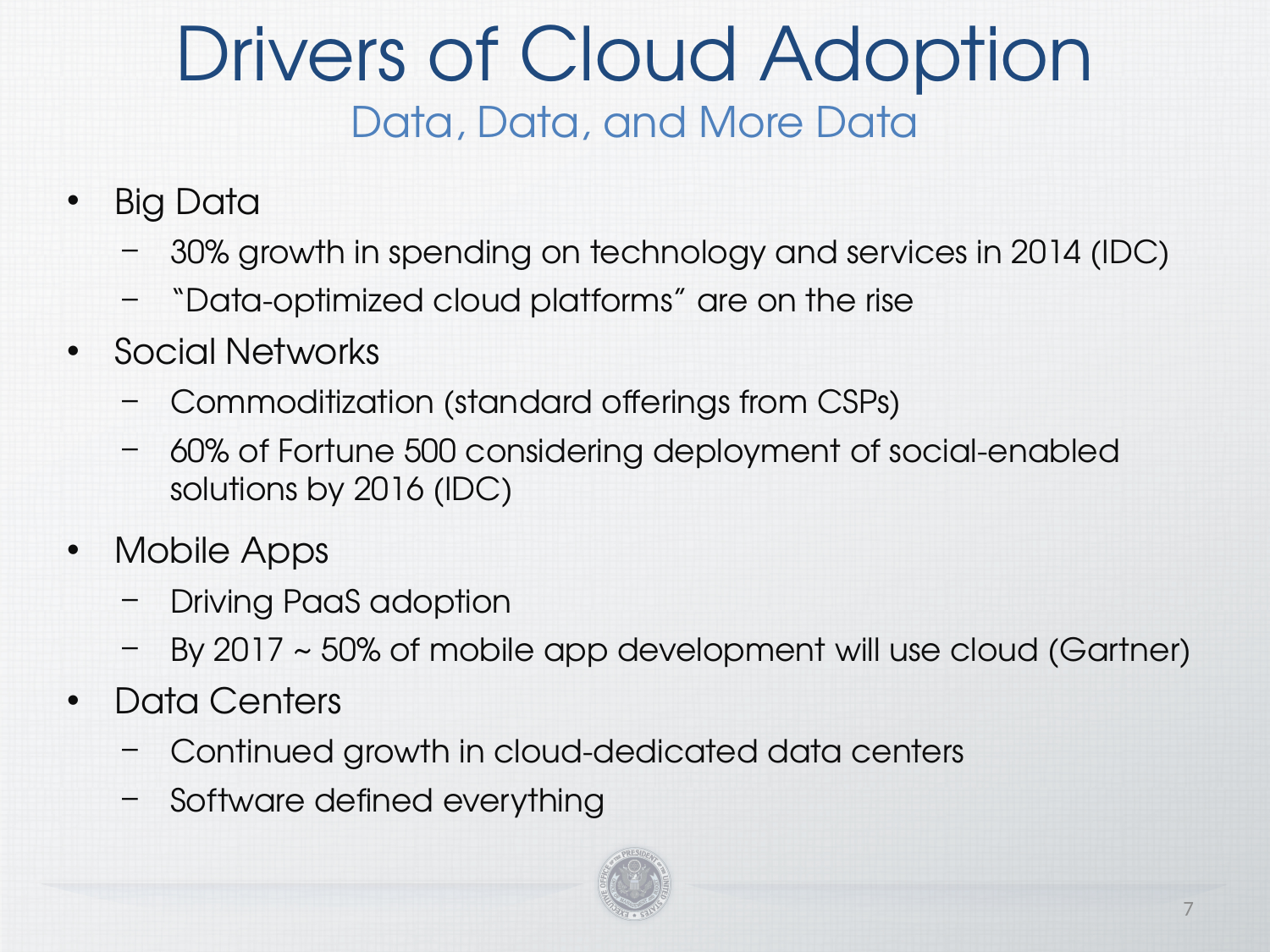

# Drivers of Cloud Adoption Data, Data, and More Data
Big Data
30% growth in spending on technology and services in 2014 (IDC)
“Data-optimized cloud platforms” are on the rise
Social Networks
Commoditization (standard offerings from CSPs)
60% of Fortune 500 considering deployment of social-enabled solutions by 2016 (IDC)
Mobile Apps
Driving PaaS adoption
By 2017 ~ 50% of mobile app development will use cloud (Gartner)
Data Centers
Continued growth in cloud-dedicated data centers
Software defined everything

7